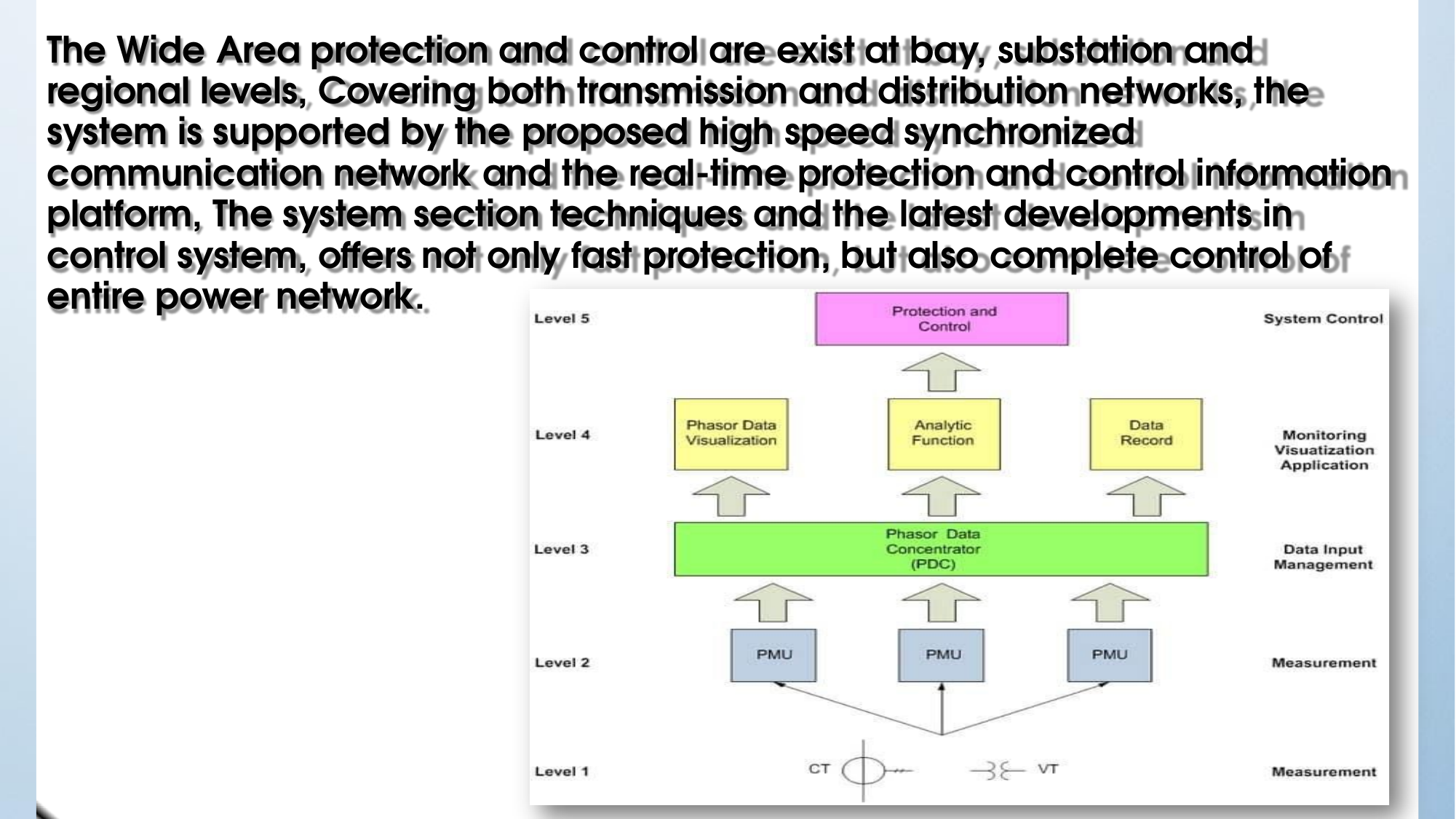

The Wide Area protection and control are exist at bay, substation and  regional levels, Covering both transmission and distribution networks, the  system is supported by the proposed high speed synchronized  communication network and the real-time protection and control information  platform, The system section techniques and the latest developments in  control system, offers not only fast protection, but also complete control of  entire power network.